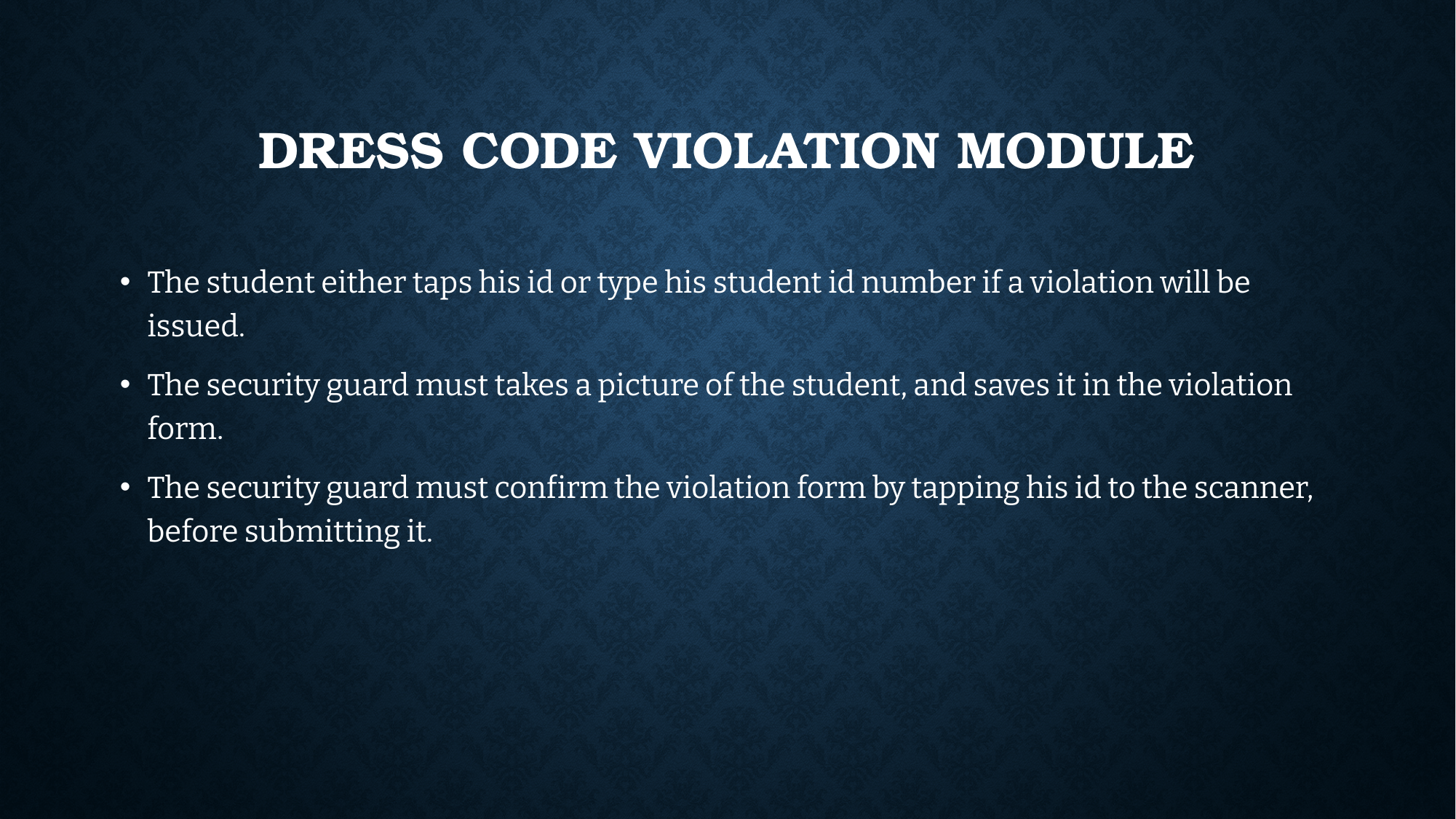

# Dress code violation Module
The student either taps his id or type his student id number if a violation will be issued.
The security guard must takes a picture of the student, and saves it in the violation form.
The security guard must confirm the violation form by tapping his id to the scanner, before submitting it.